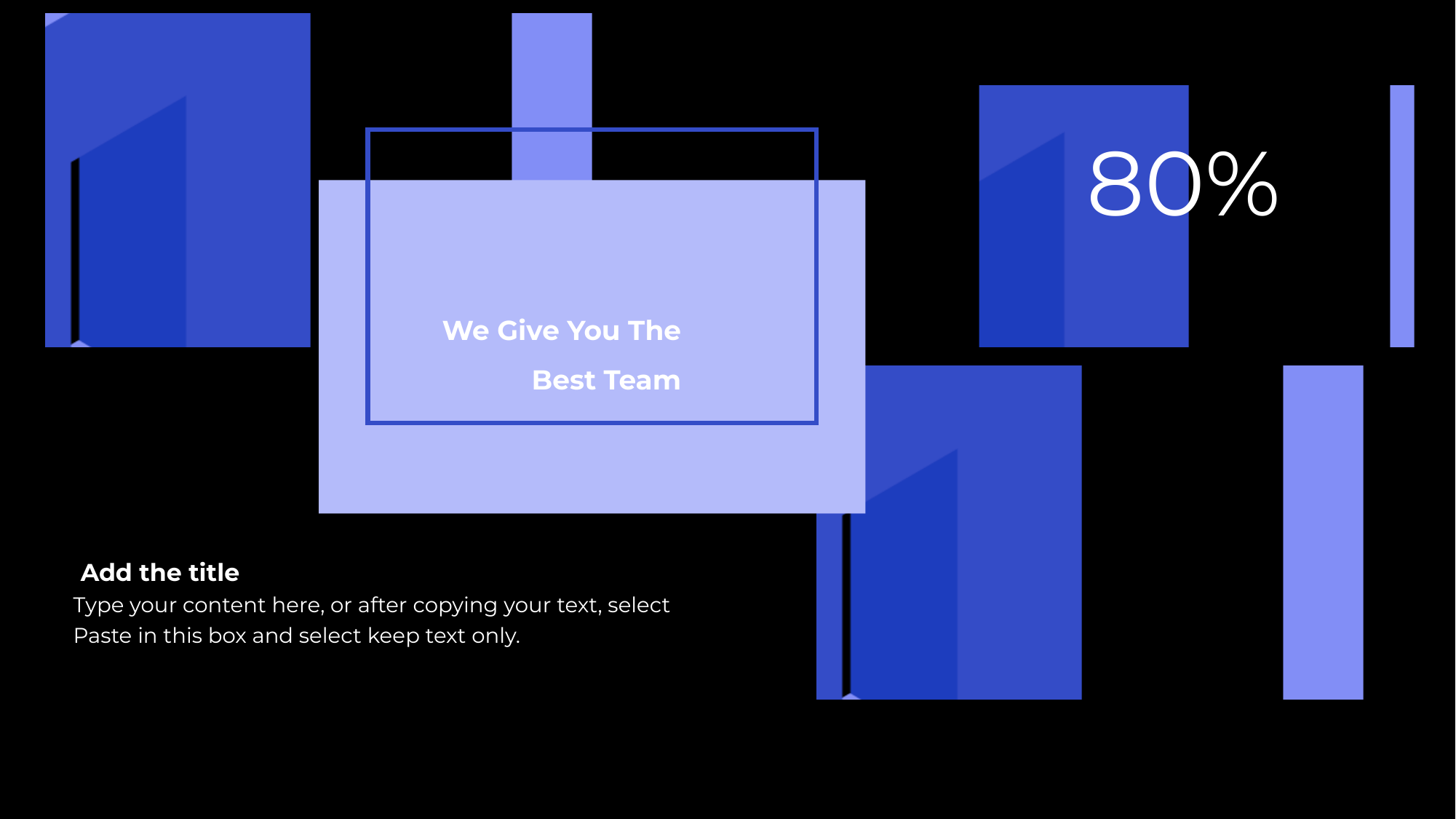

80%

We Give You The Best Team

Add the title
Type your content here, or after copying your text, select Paste in this box and select keep text only.